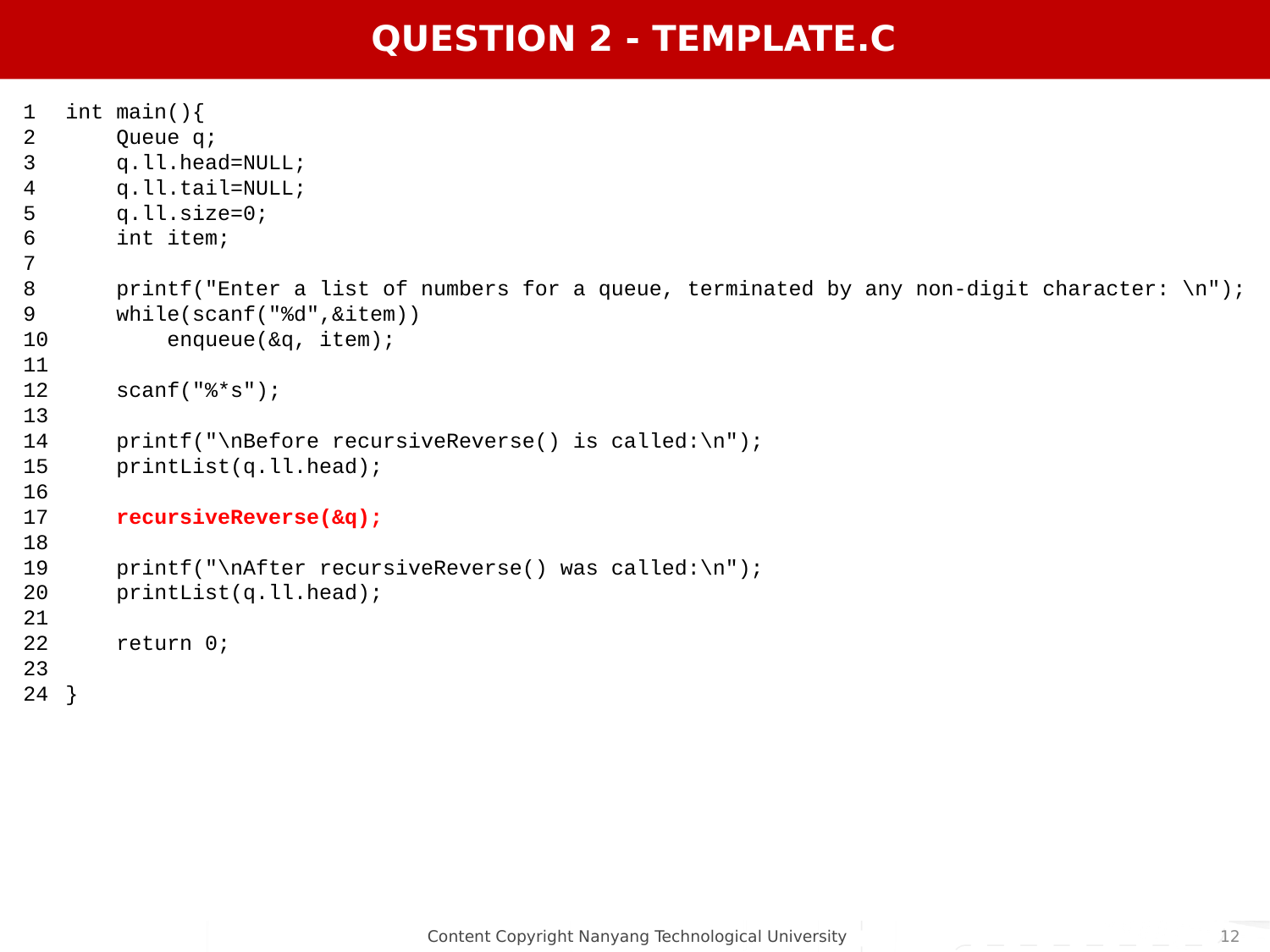

# Question 1 - Template.c
Question 2 - Template.c

1
2
3
4
5
6
7
8
9
10
11
12
13
14
15
16
17
18
19
20
21
22
23
24
int main(){
    Queue q;
    q.ll.head=NULL;
    q.ll.tail=NULL;
    q.ll.size=0;
    int item;

    printf("Enter a list of numbers for a queue, terminated by any non-digit character: \n");
    while(scanf("%d",&item))
        enqueue(&q, item);

    scanf("%*s");

    printf("\nBefore recursiveReverse() is called:\n");
    printList(q.ll.head);

    recursiveReverse(&q);

    printf("\nAfter recursiveReverse() was called:\n");
    printList(q.ll.head);

    return 0;

}